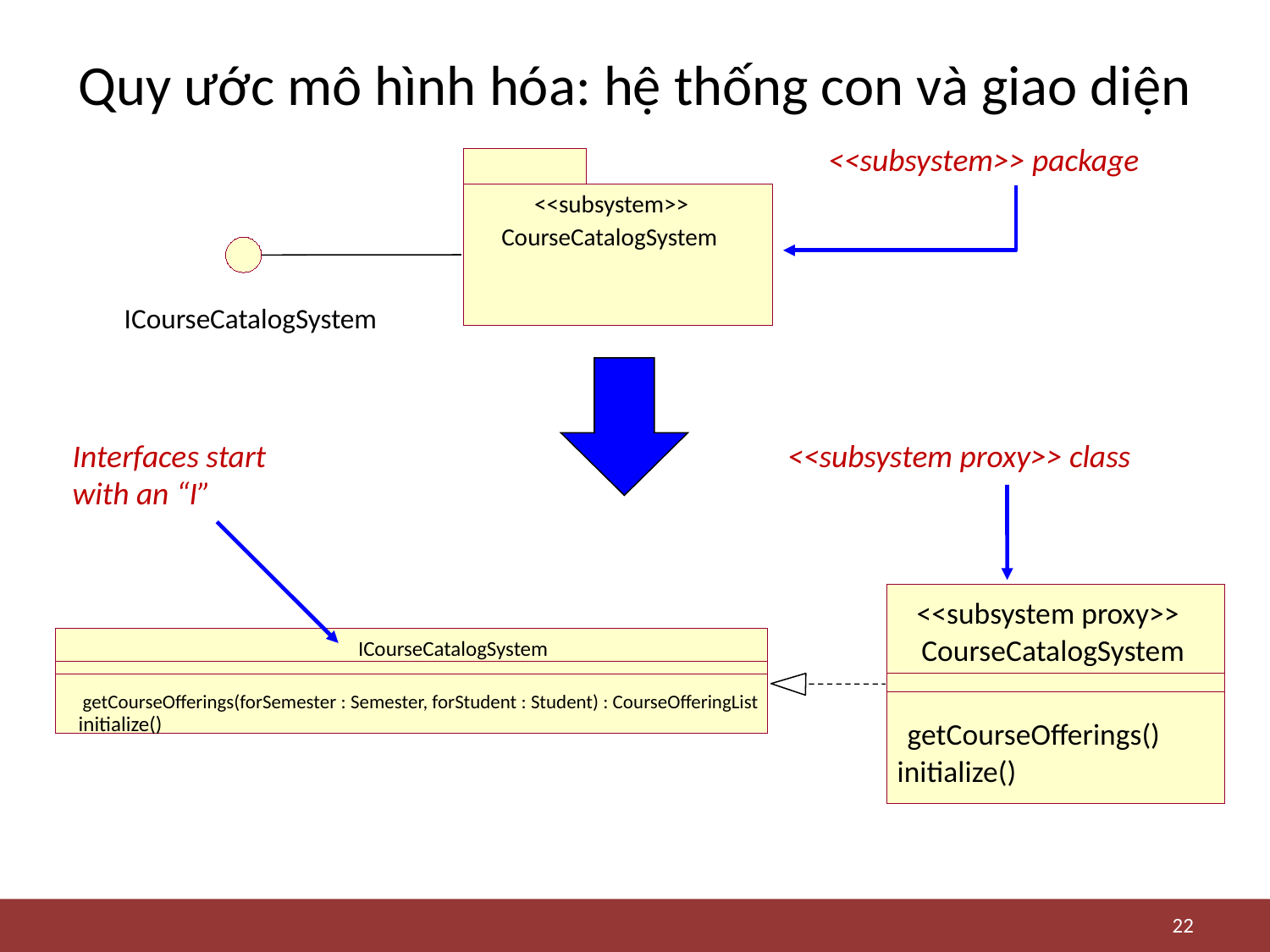

# Quy ước mô hình hóa: hệ thống con và giao diện
<<subsystem>> package

<<subsystem>>
CourseCatalogSystem

ICourseCatalogSystem

Interfaces start
with an “I”
<<subsystem proxy>> class

<<subsystem proxy>>

CourseCatalogSystem
ICourseCatalogSystem

getCourseOfferings(forSemester : Semester, forStudent : Student) : CourseOfferingList

initialize()
getCourseOfferings()
initialize()
22